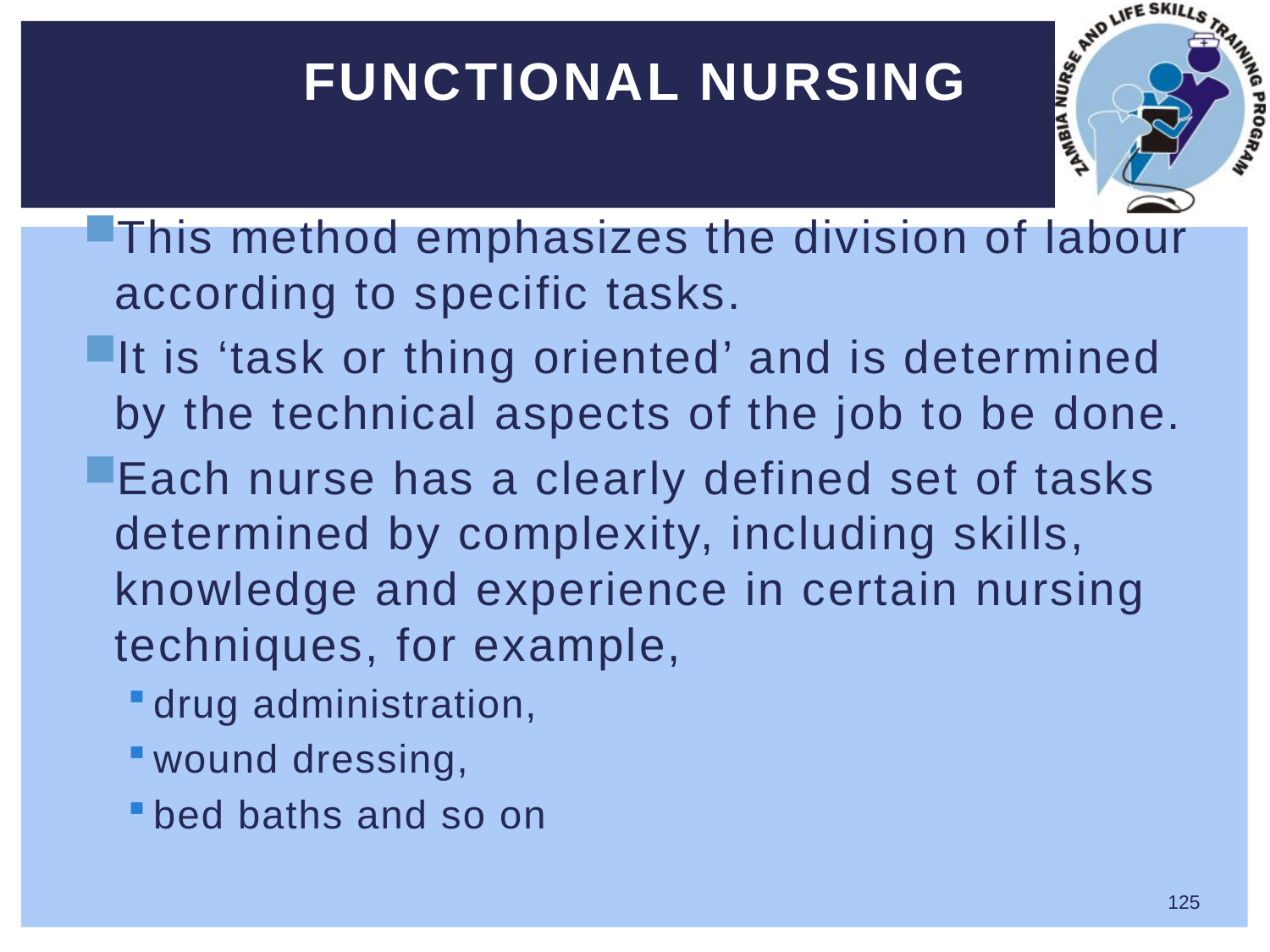

# Functional nursing
This method emphasizes the division of labour according to specific tasks.
It is ‘task or thing oriented’ and is determined by the technical aspects of the job to be done.
Each nurse has a clearly defined set of tasks determined by complexity, including skills, knowledge and experience in certain nursing techniques, for example,
drug administration,
wound dressing,
bed baths and so on
125